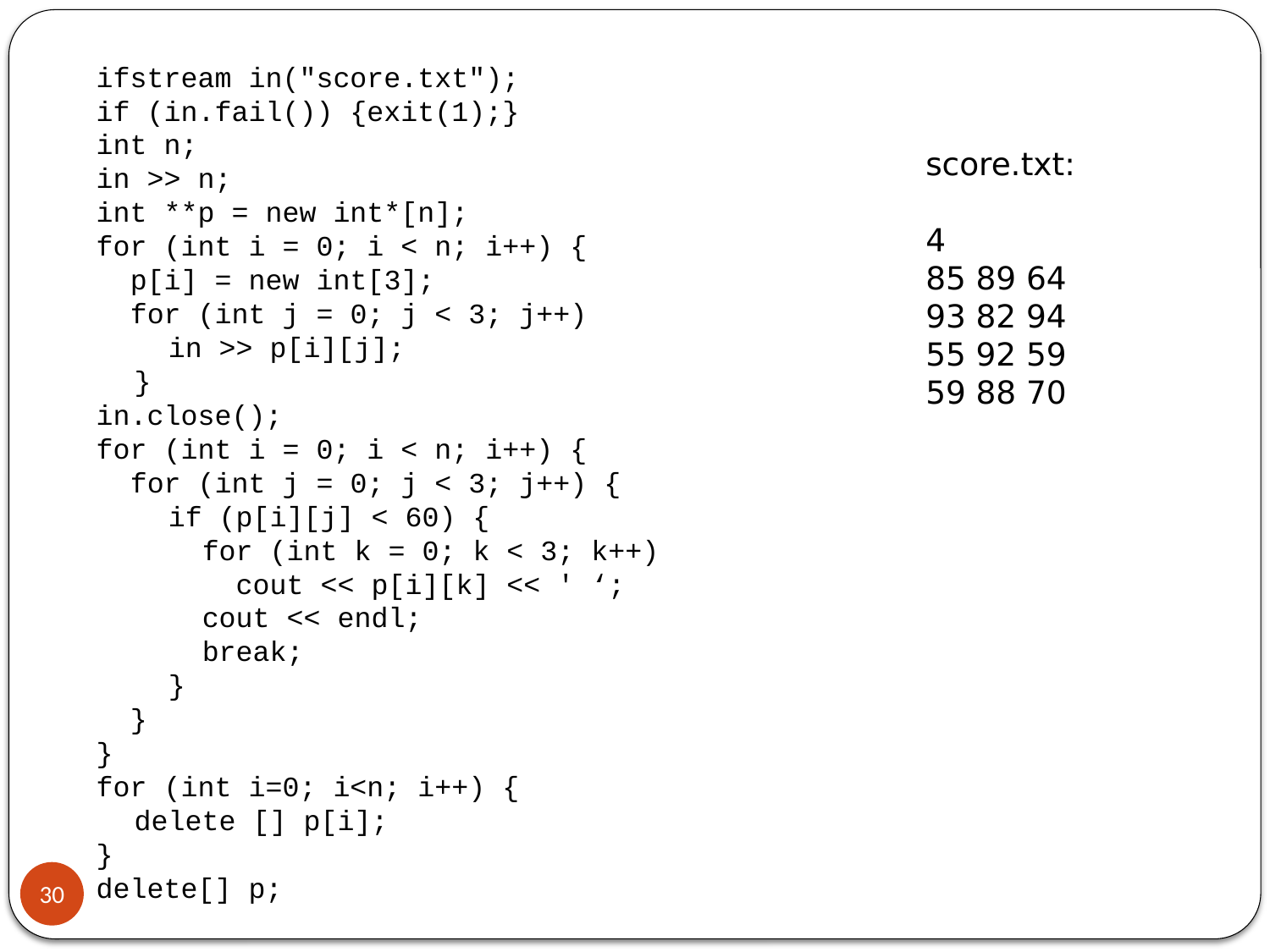

ifstream in("score.txt");
if (in.fail()) {exit(1);}
int n;
in >> n;
int **p = new int*[n];
for (int i = 0; i < n; i++) {
  p[i] = new int[3];
  for (int j = 0; j < 3; j++)
	  in >> p[i][j];
	}
in.close();
for (int i = 0; i < n; i++) {
  for (int j = 0; j < 3; j++) {
	  if (p[i][j] < 60) {
	    for (int k = 0; k < 3; k++)
	      cout << p[i][k] << ' ‘;
	    cout << endl;
	    break;
	  }
  }
}
for (int i=0; i<n; i++) {
	delete [] p[i];
}
delete[] p;
score.txt:

4
85 89 64
93 82 94
55 92 59
59 88 70
30